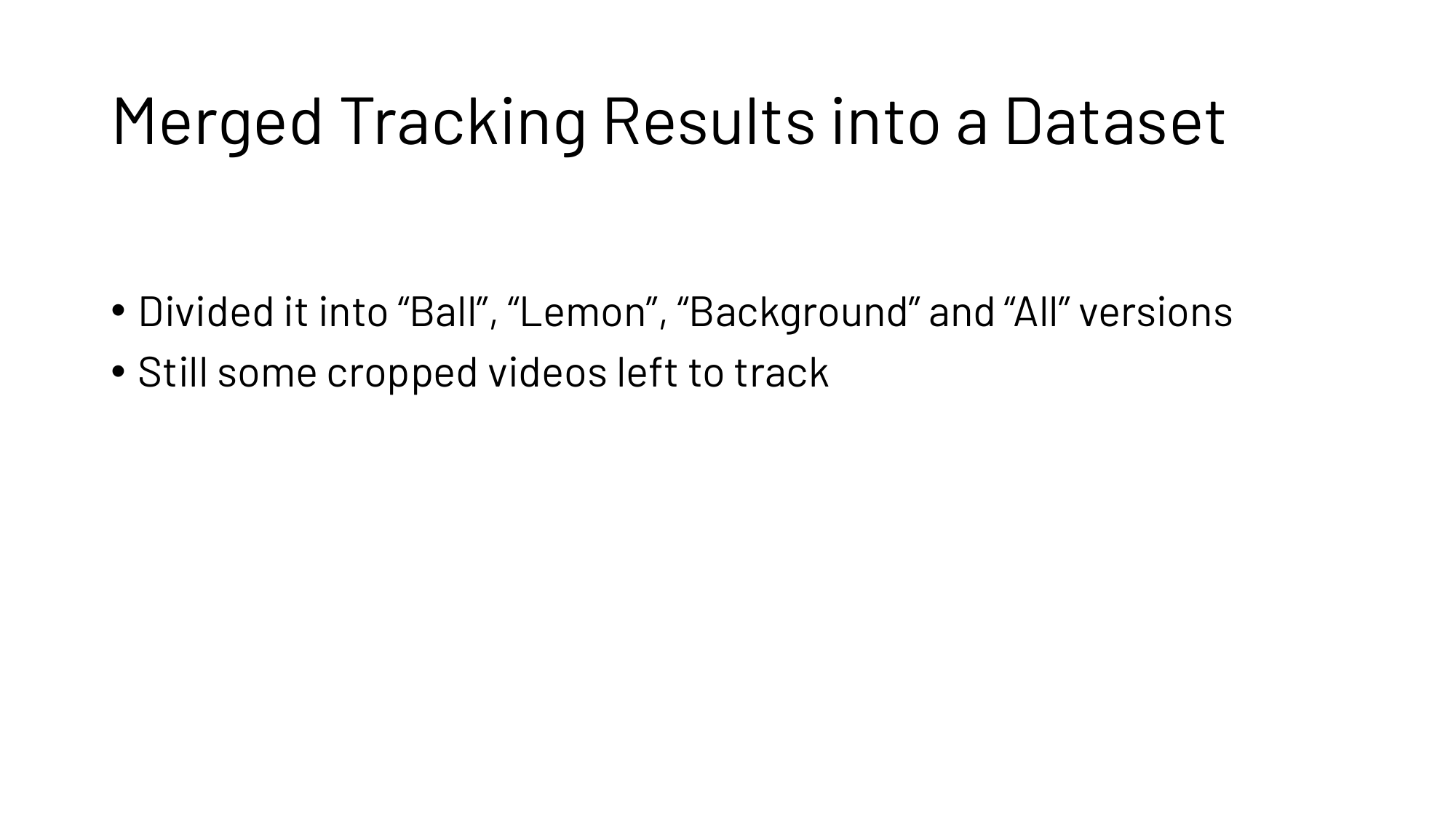

# Merged Tracking Results into a Dataset

Divided it into “Ball”, “Lemon”, “Background” and “All” versions
Still some cropped videos left to track